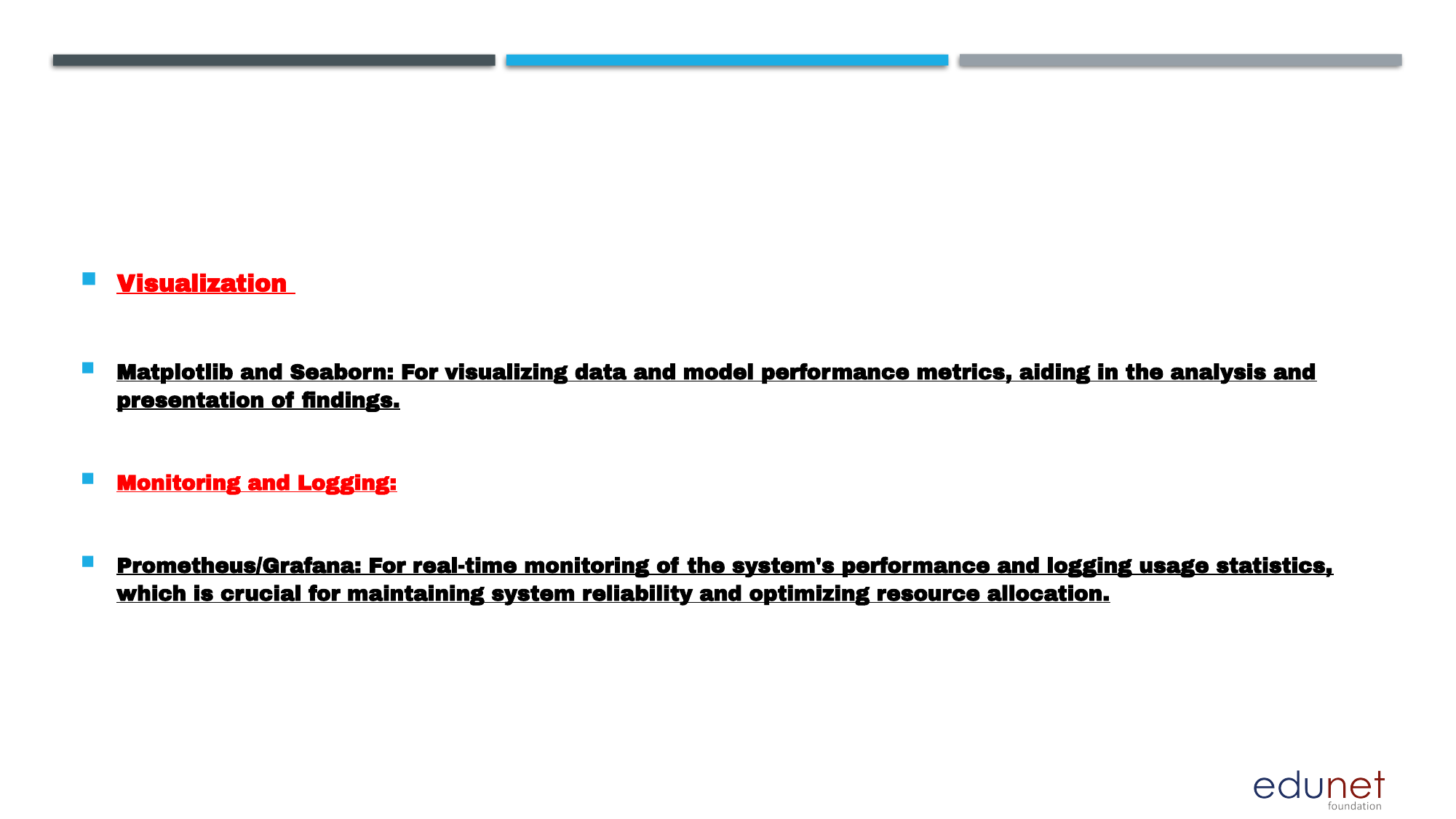

#
Visualization

Matplotlib and Seaborn: For visualizing data and model performance metrics, aiding in the analysis and presentation of findings.

Monitoring and Logging:

Prometheus/Grafana: For real-time monitoring of the system's performance and logging usage statistics, which is crucial for maintaining system reliability and optimizing resource allocation.